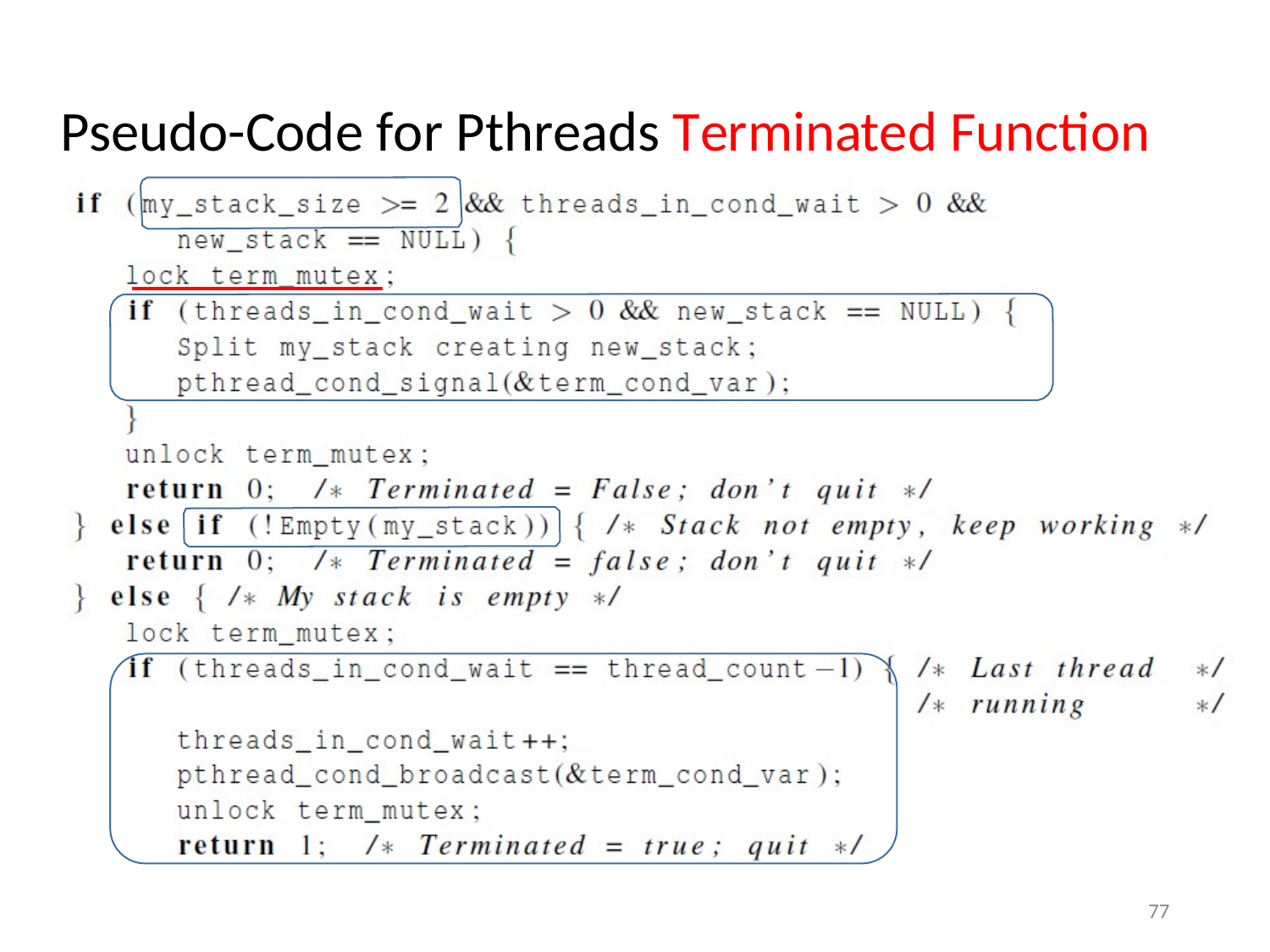

Pseudo-Code for Pthreads Terminated Function (1)

77